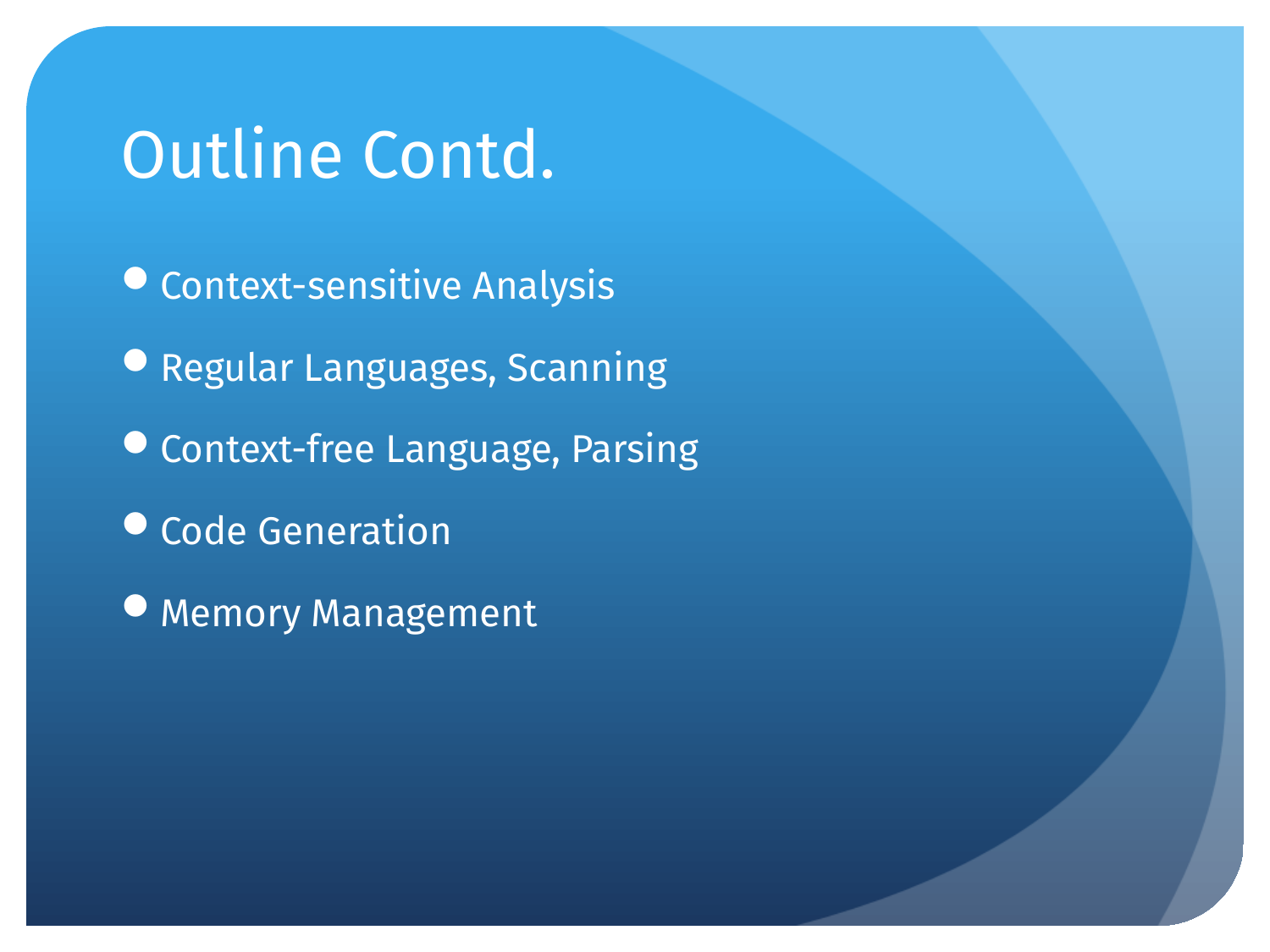

# Outline Contd.
Context-sensitive Analysis
Regular Languages, Scanning
Context-free Language, Parsing
Code Generation
Memory Management